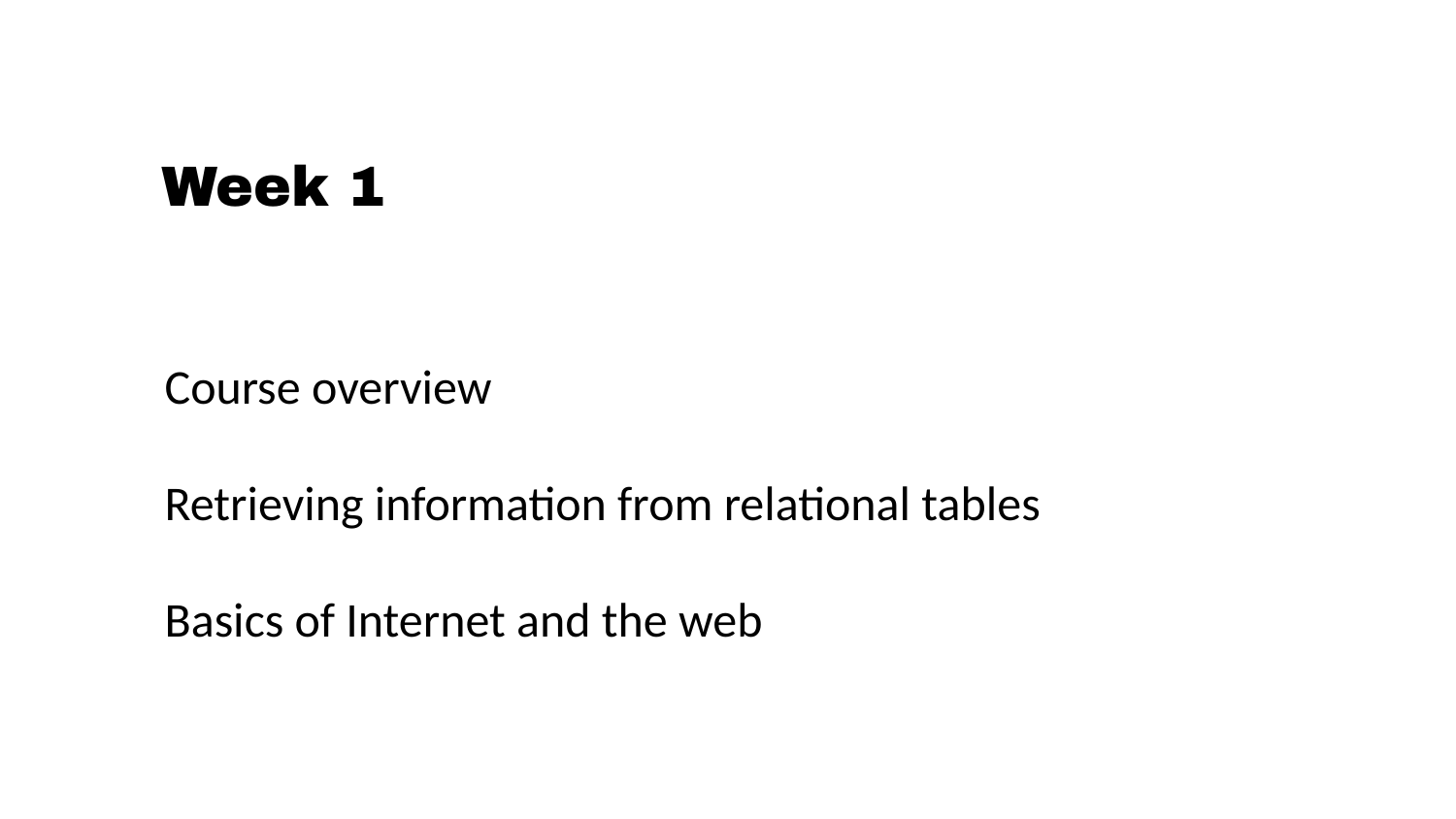

Week 1
Course overview

Retrieving information from relational tables

Basics of Internet and the web